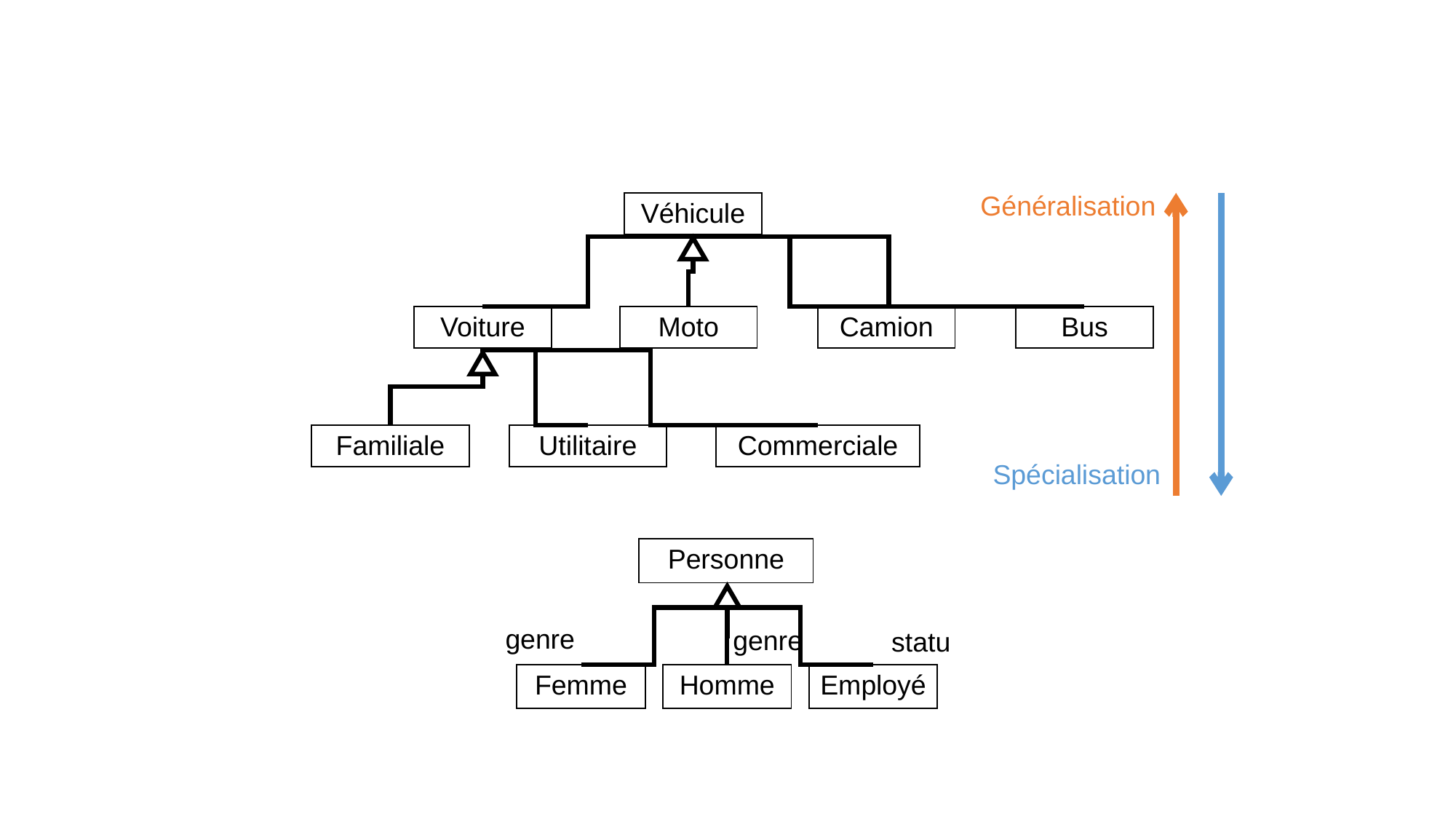

Généralisation
| Véhicule |
| --- |

| Voiture |
| --- |
| Moto |
| --- |
| Camion |
| --- |
| Bus |
| --- |

| Familiale |
| --- |
| Utilitaire |
| --- |
| Commerciale |
| --- |
Spécialisation
| Personne |
| --- |

genre
genre
statu
| Femme |
| --- |
| Homme |
| --- |
| Employé |
| --- |